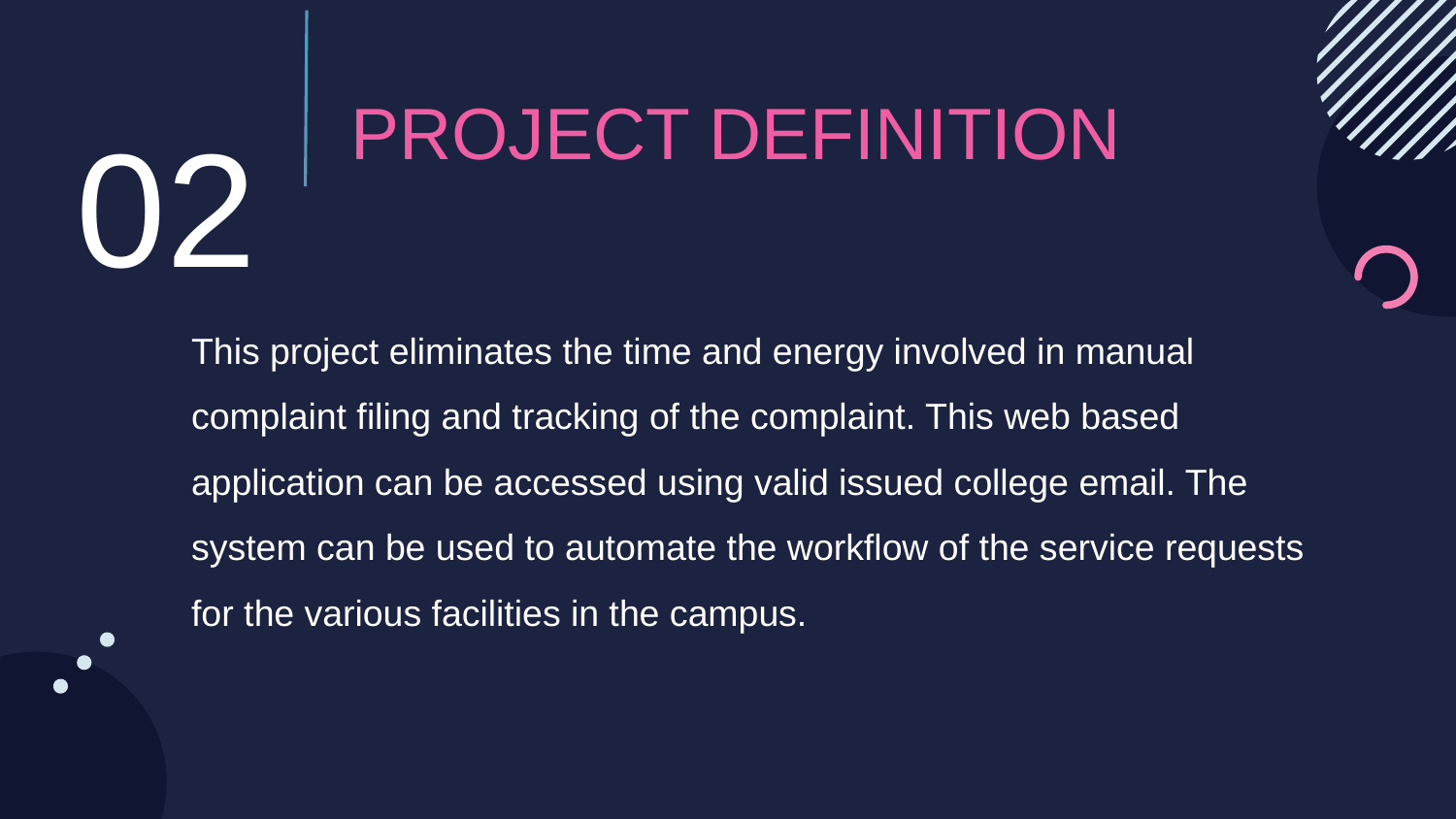

PROJECT DEFINITION
02

This project eliminates the time and energy involved in manual complaint filing and tracking of the complaint. This web based application can be accessed using valid issued college email. The system can be used to automate the workflow of the service requests for the various facilities in the campus.